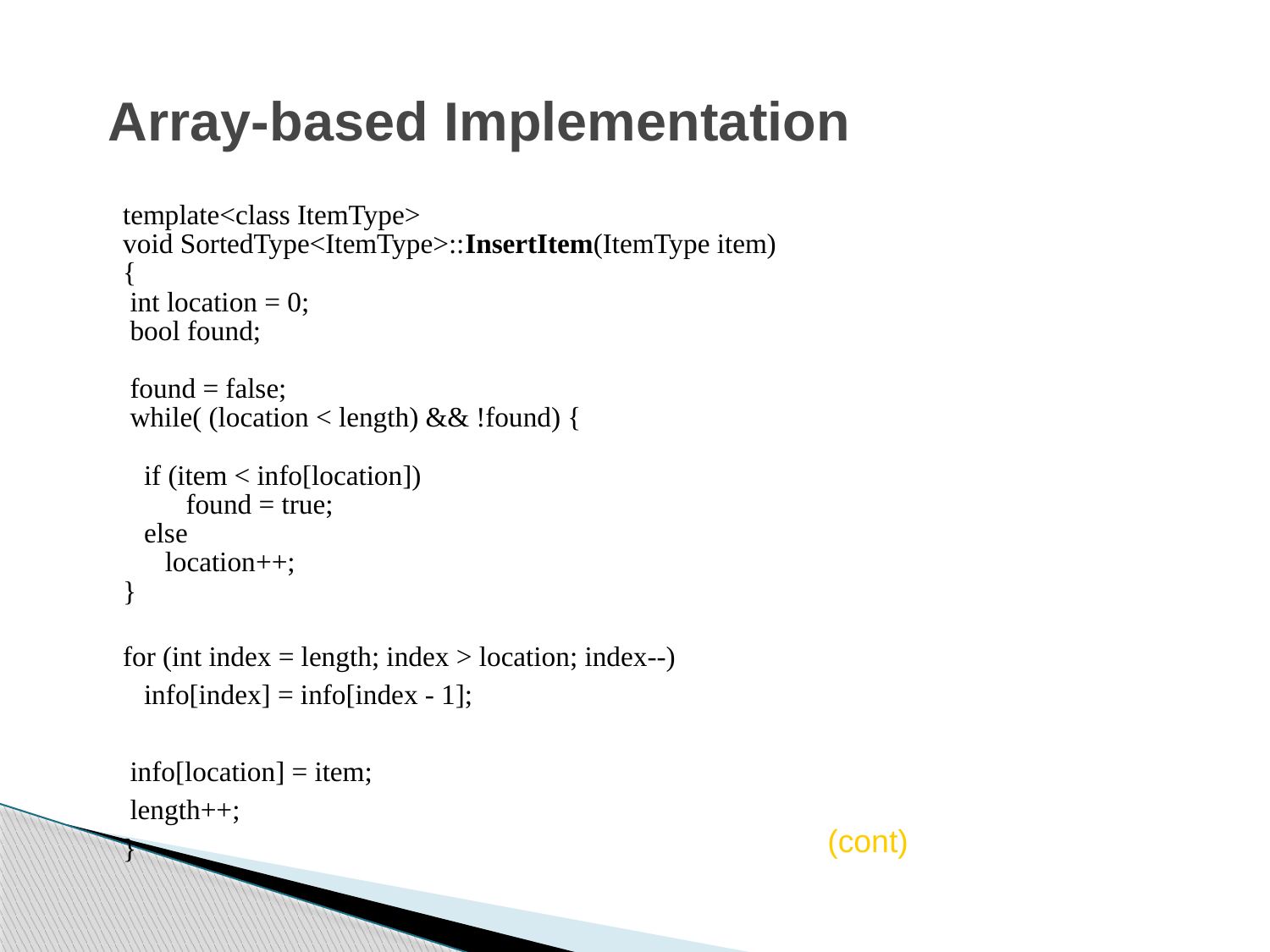

# Array-based Implementation
template<class ItemType>
void SortedType<ItemType>::InsertItem(ItemType item)
{
 int location = 0;
 bool found;

 found = false;
 while( (location < length) && !found) {

   if (item < info[location])
         found = true;
   else
      location++;
}

for (int index = length; index > location; index--)
   info[index] = info[index - 1];

 info[location] = item;
 length++;
}

O(N)
(cont)